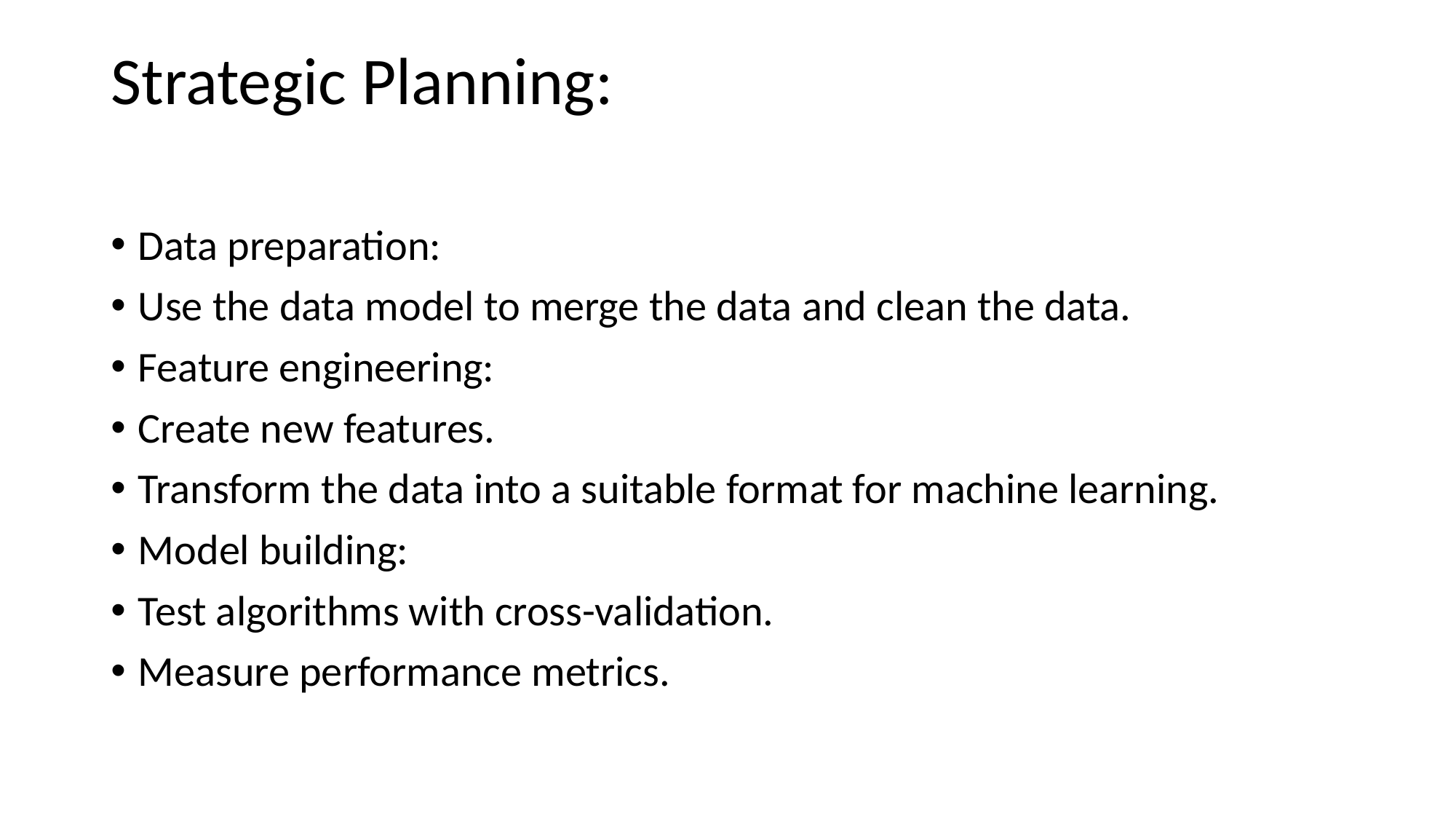

# Strategic Planning:
Data preparation:
Use the data model to merge the data and clean the data.
Feature engineering:
Create new features.
Transform the data into a suitable format for machine learning.
Model building:
Test algorithms with cross-validation.
Measure performance metrics.